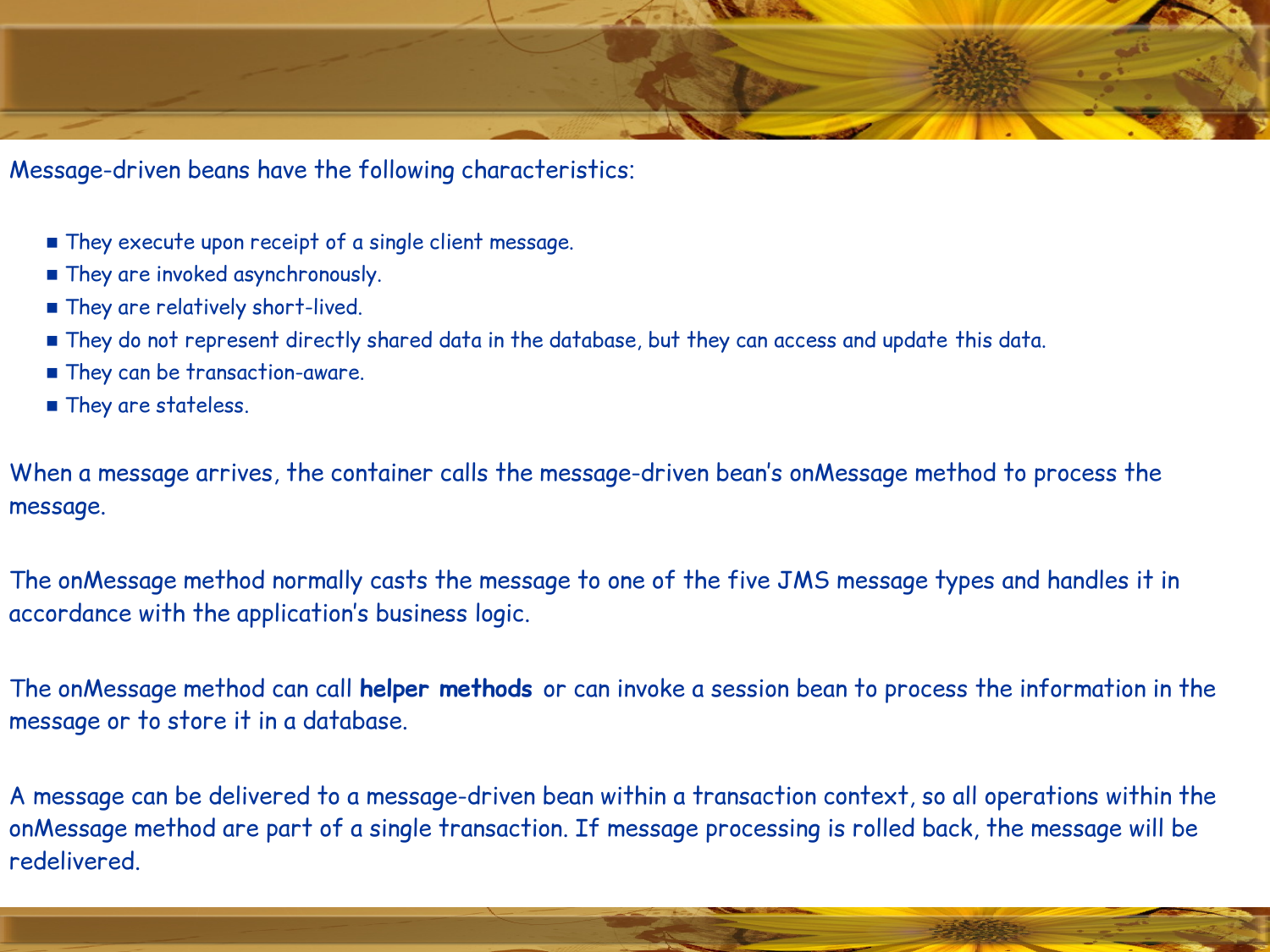

Message-driven beans have the following characteristics:

■ They execute upon receipt of a single client message.
■ They are invoked asynchronously.
■ They are relatively short-lived.
■ They do not represent directly shared data in the database, but they can access and update this data.
■ They can be transaction-aware.
■ They are stateless.

When a message arrives, the container calls the message-driven bean’s onMessage method to process the message.

The onMessage method normally casts the message to one of the five JMS message types and handles it in accordance with the application’s business logic.

The onMessage method can call helper methods or can invoke a session bean to process the information in the message or to store it in a database.

A message can be delivered to a message-driven bean within a transaction context, so all operations within the onMessage method are part of a single transaction. If message processing is rolled back, the message will be redelivered.